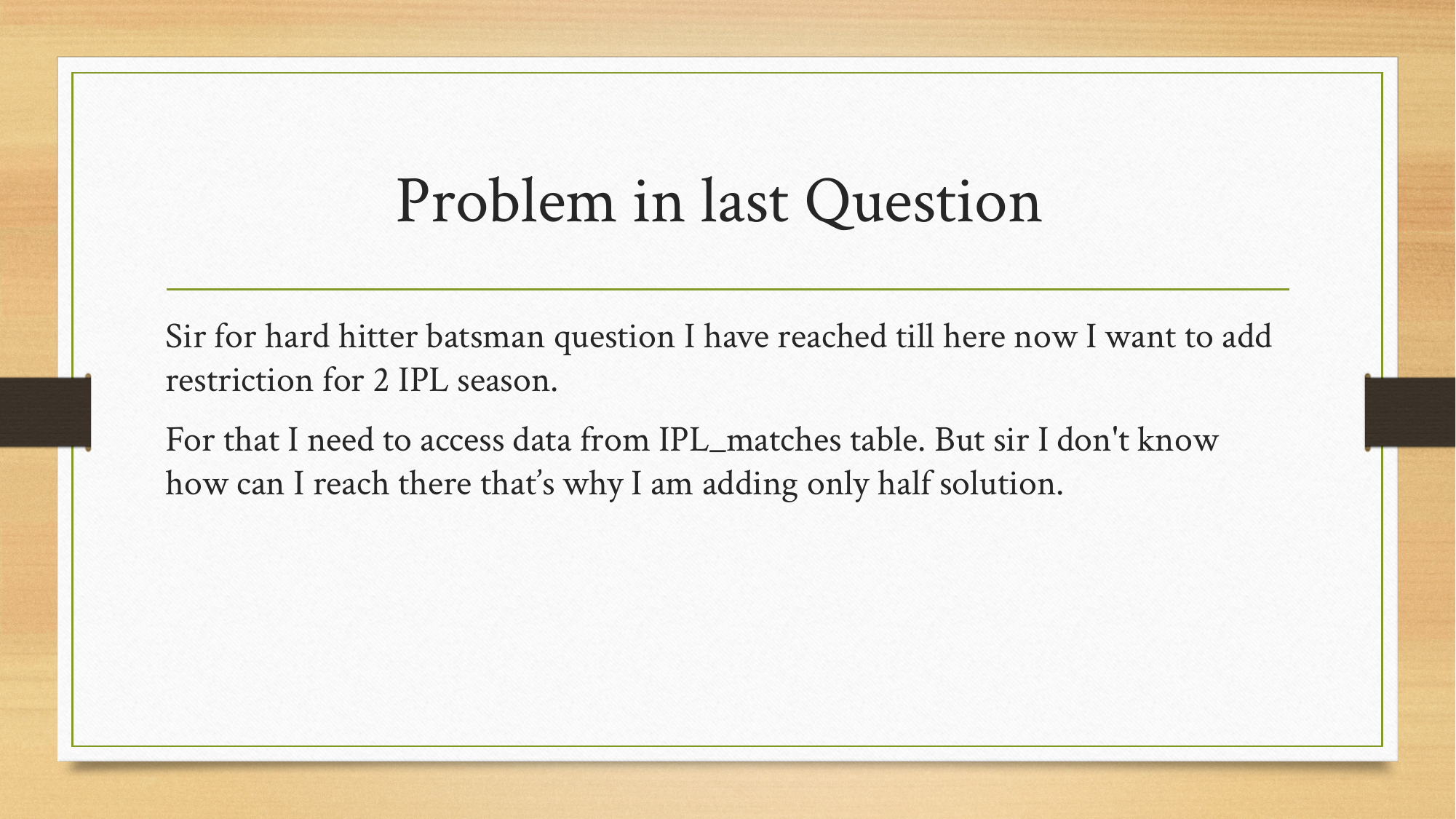

# Problem in last Question
Sir for hard hitter batsman question I have reached till here now I want to add restriction for 2 IPL season.
For that I need to access data from IPL_matches table. But sir I don't know how can I reach there that’s why I am adding only half solution.